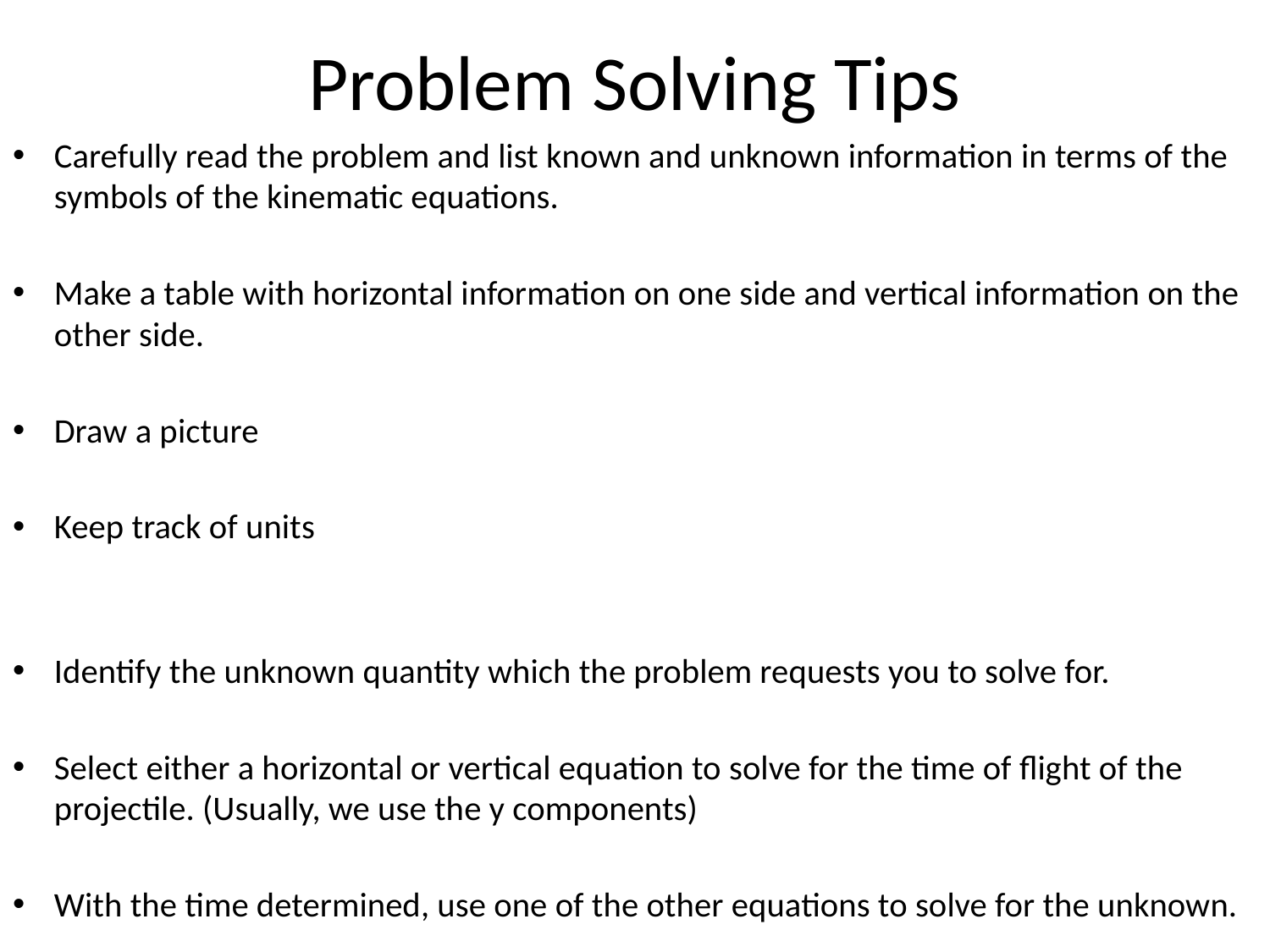

# Problem Solving Tips
Carefully read the problem and list known and unknown information in terms of the symbols of the kinematic equations.

Make a table with horizontal information on one side and vertical information on the other side.

Draw a picture

Keep track of units

Identify the unknown quantity which the problem requests you to solve for.

Select either a horizontal or vertical equation to solve for the time of flight of the projectile. (Usually, we use the y components)

With the time determined, use one of the other equations to solve for the unknown.